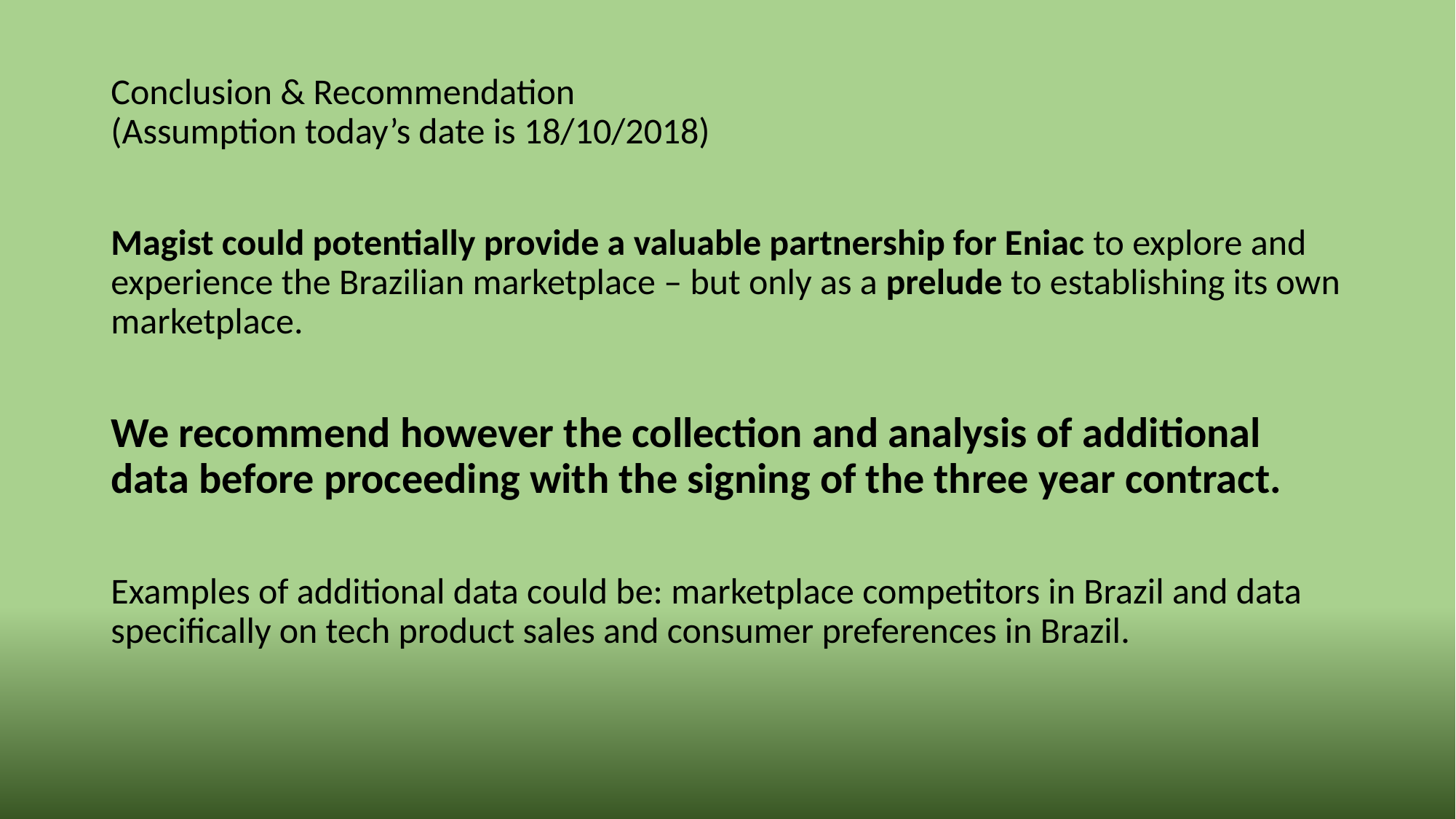

# Conclusion & Recommendation (Assumption today’s date is 18/10/2018)
Magist could potentially provide a valuable partnership for Eniac to explore and experience the Brazilian marketplace – but only as a prelude to establishing its own marketplace.

We recommend however the collection and analysis of additional data before proceeding with the signing of the three year contract.

Examples of additional data could be: marketplace competitors in Brazil and data specifically on tech product sales and consumer preferences in Brazil.